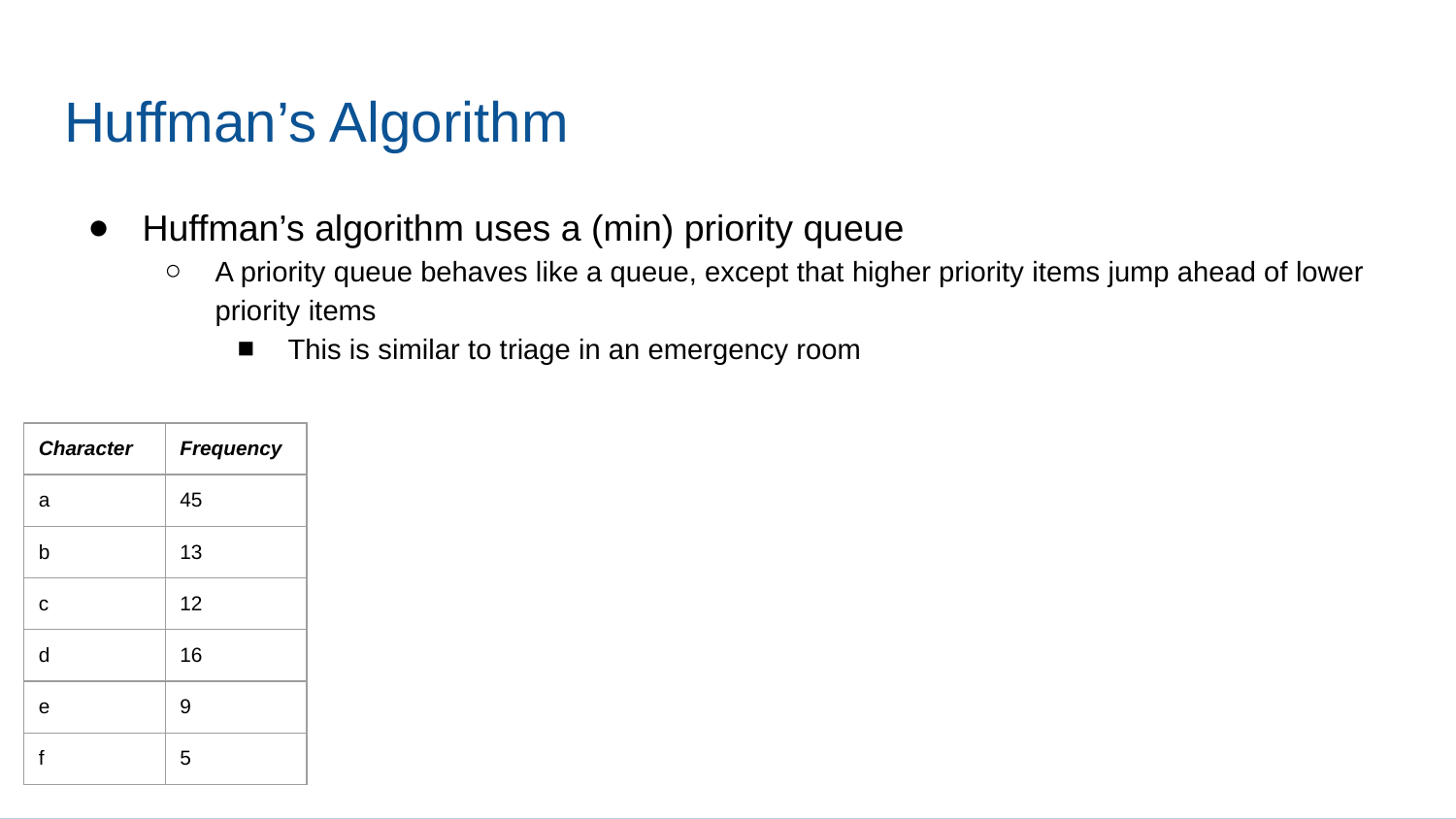

# Huffman’s Algorithm
Huffman’s algorithm uses a (min) priority queue
A priority queue behaves like a queue, except that higher priority items jump ahead of lower priority items
This is similar to triage in an emergency room
| Character | Frequency |
| --- | --- |
| a | 45 |
| b | 13 |
| c | 12 |
| d | 16 |
| e | 9 |
| f | 5 |